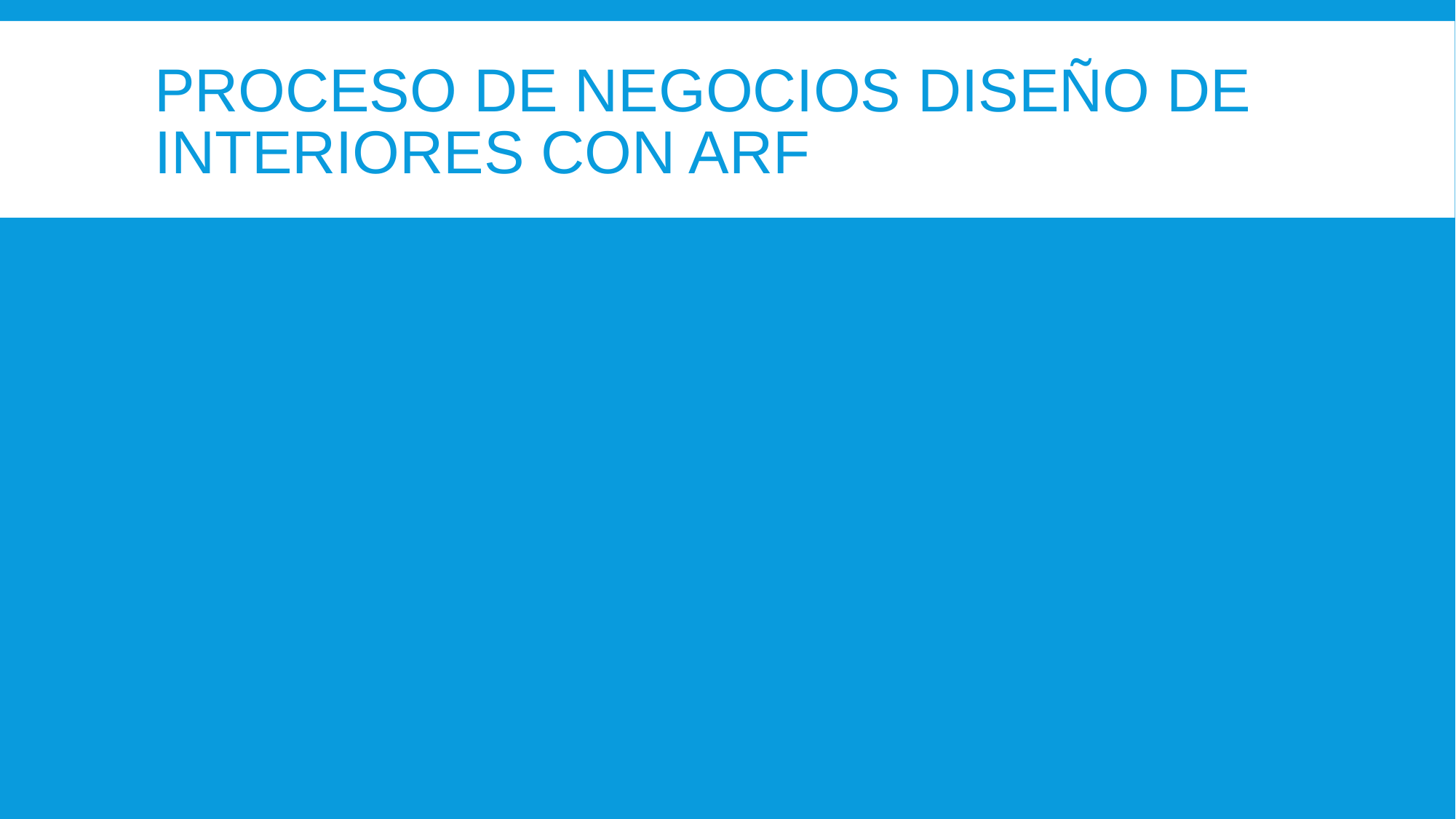

# PROCESO DE NEGOCIOS DISEÑO DE INTERIORES CON ARF